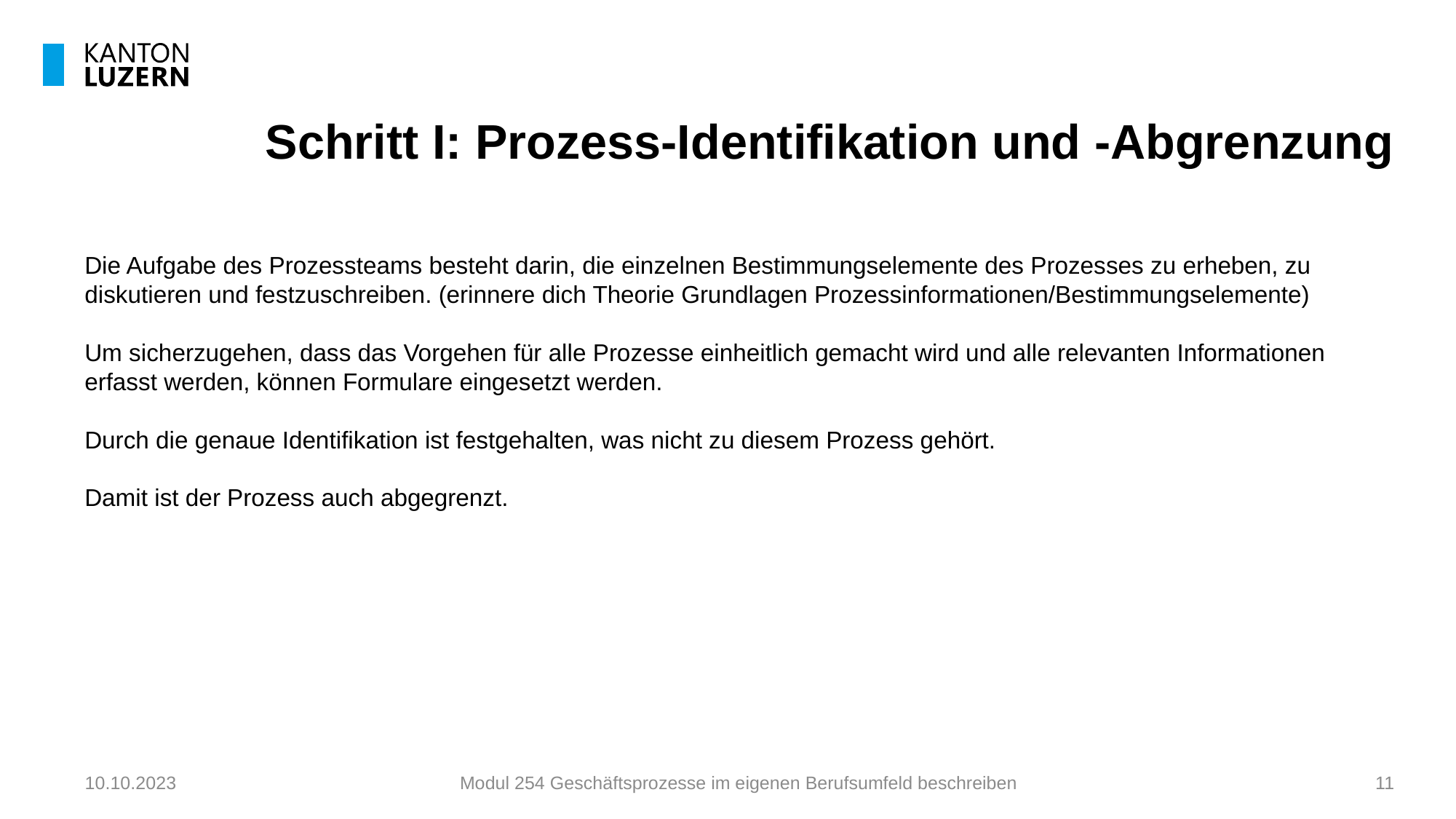

# Schritt I: Prozess-Identifikation und -Abgrenzung

Die Aufgabe des Prozessteams besteht darin, die einzelnen Bestimmungselemente des Prozesses zu erheben, zu diskutieren und festzuschreiben. (erinnere dich Theorie Grundlagen Prozessinformationen/Bestimmungselemente)

Um sicherzugehen, dass das Vorgehen für alle Prozesse einheitlich gemacht wird und alle relevanten Informationen erfasst werden, können Formulare eingesetzt werden.

Durch die genaue Identifikation ist festgehalten, was nicht zu diesem Prozess gehört.

Damit ist der Prozess auch abgegrenzt.
10.10.2023
Modul 254 Geschäftsprozesse im eigenen Berufsumfeld beschreiben
11